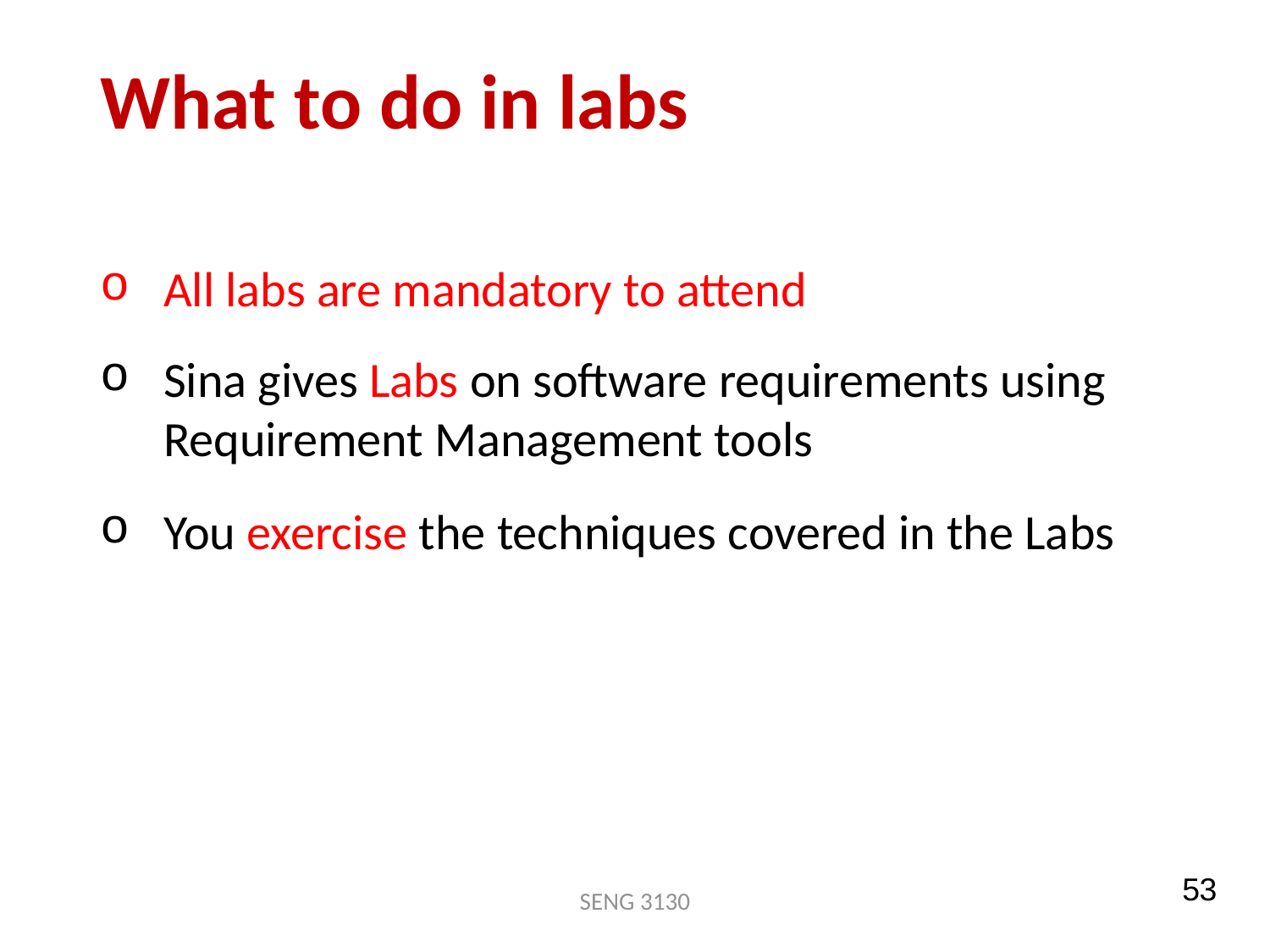

# What to do in labs
All labs are mandatory to attend
Sina gives Labs on software requirements using Requirement Management tools
You exercise the techniques covered in the Labs
53
SENG 3130